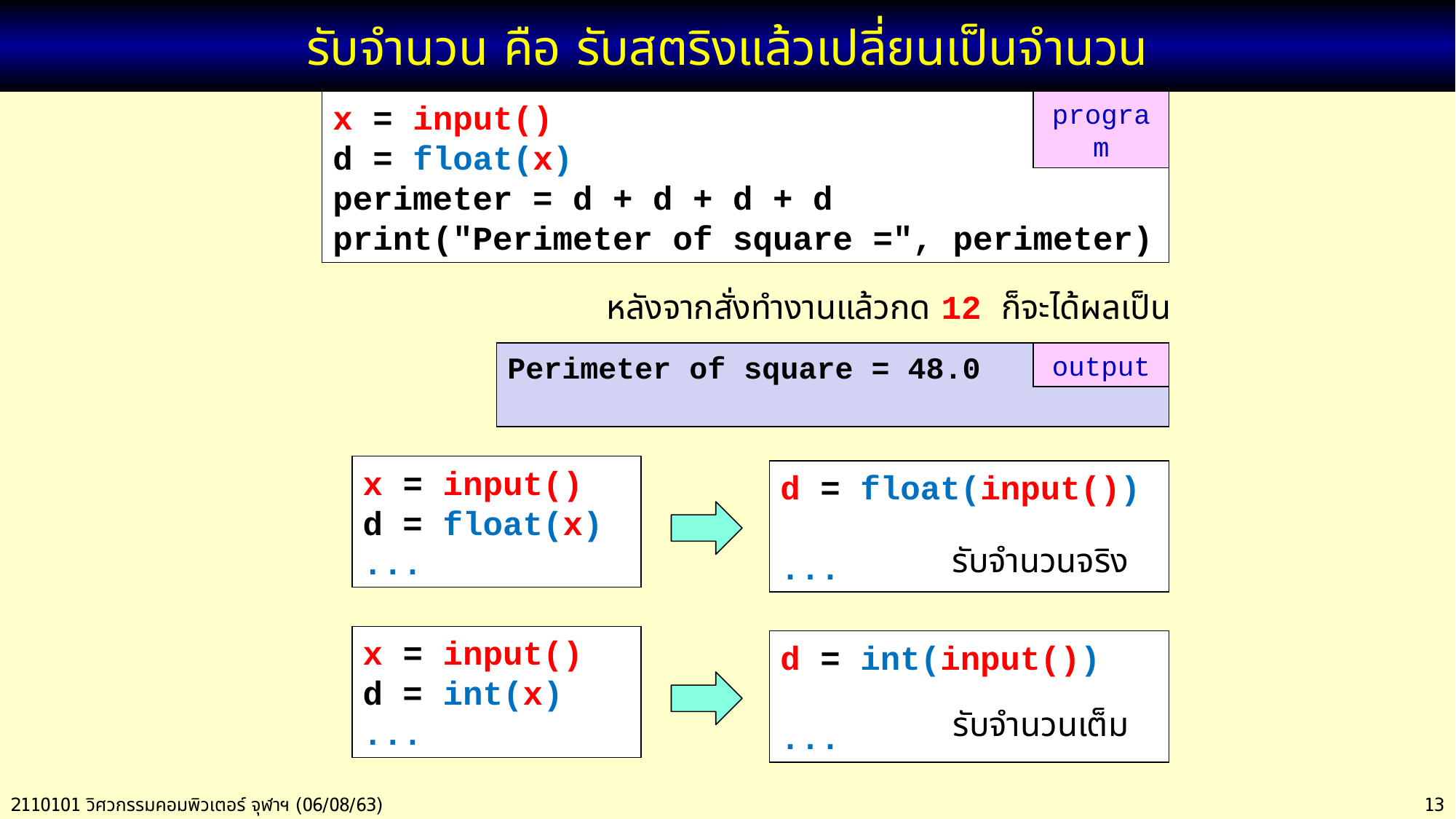

# รับจำนวน คือ รับสตริงแล้วเปลี่ยนเป็นจำนวน
x = input()
d = float(x)
perimeter = d + d + d + d
print("Perimeter of square =", perimeter)
program
หลังจากสั่งทำงานแล้วกด 12 ก็จะได้ผลเป็น
Perimeter of square = 48.0

output
x = input()
d = float(x)
...
d = float(input())

...

รับจำนวนจริง
x = input()
d = int(x)
...
d = int(input())

...

รับจำนวนเต็ม